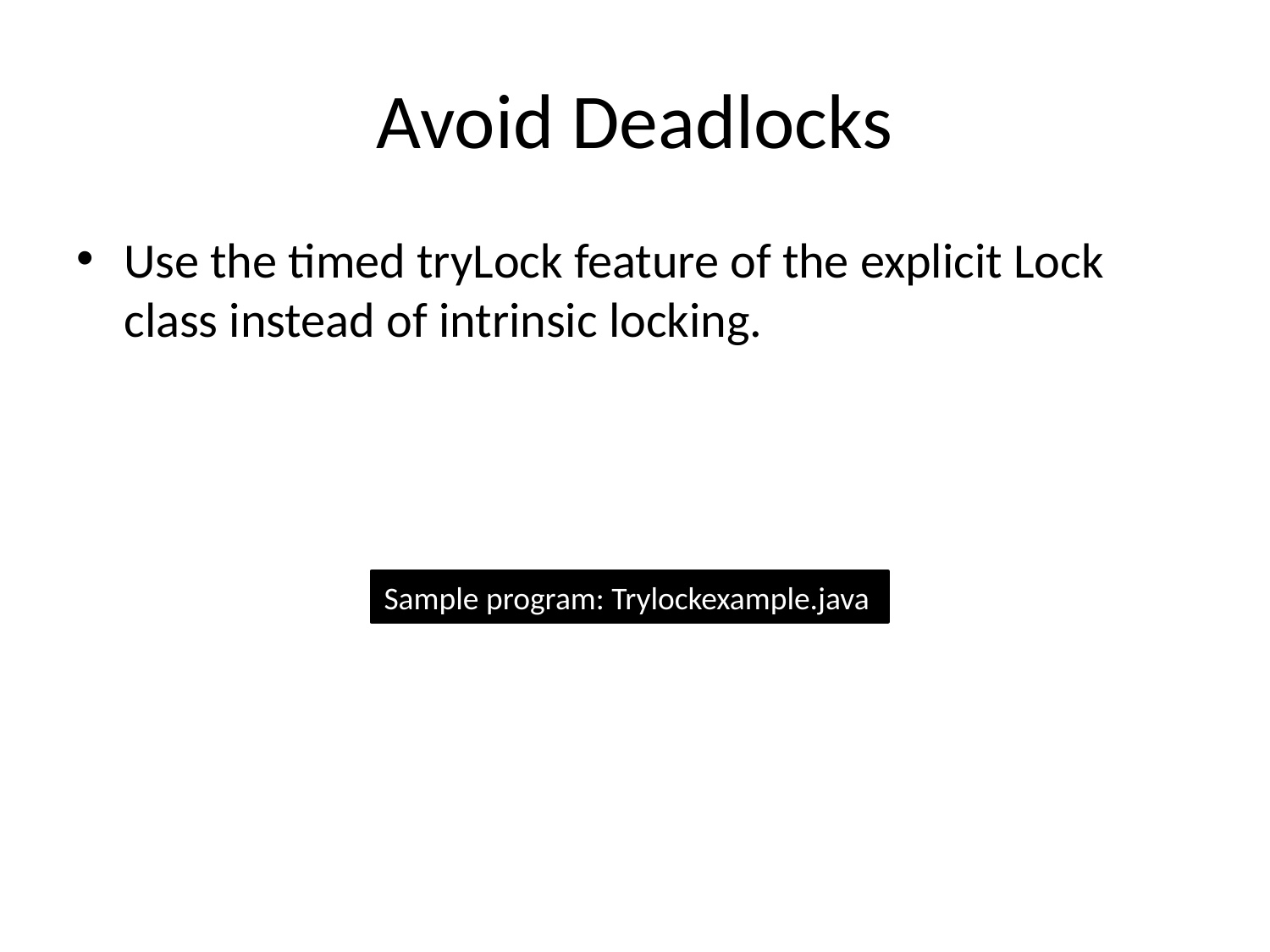

# Avoid Deadlocks
Use the timed tryLock feature of the explicit Lock class instead of intrinsic locking.

Sample program: Trylockexample.java